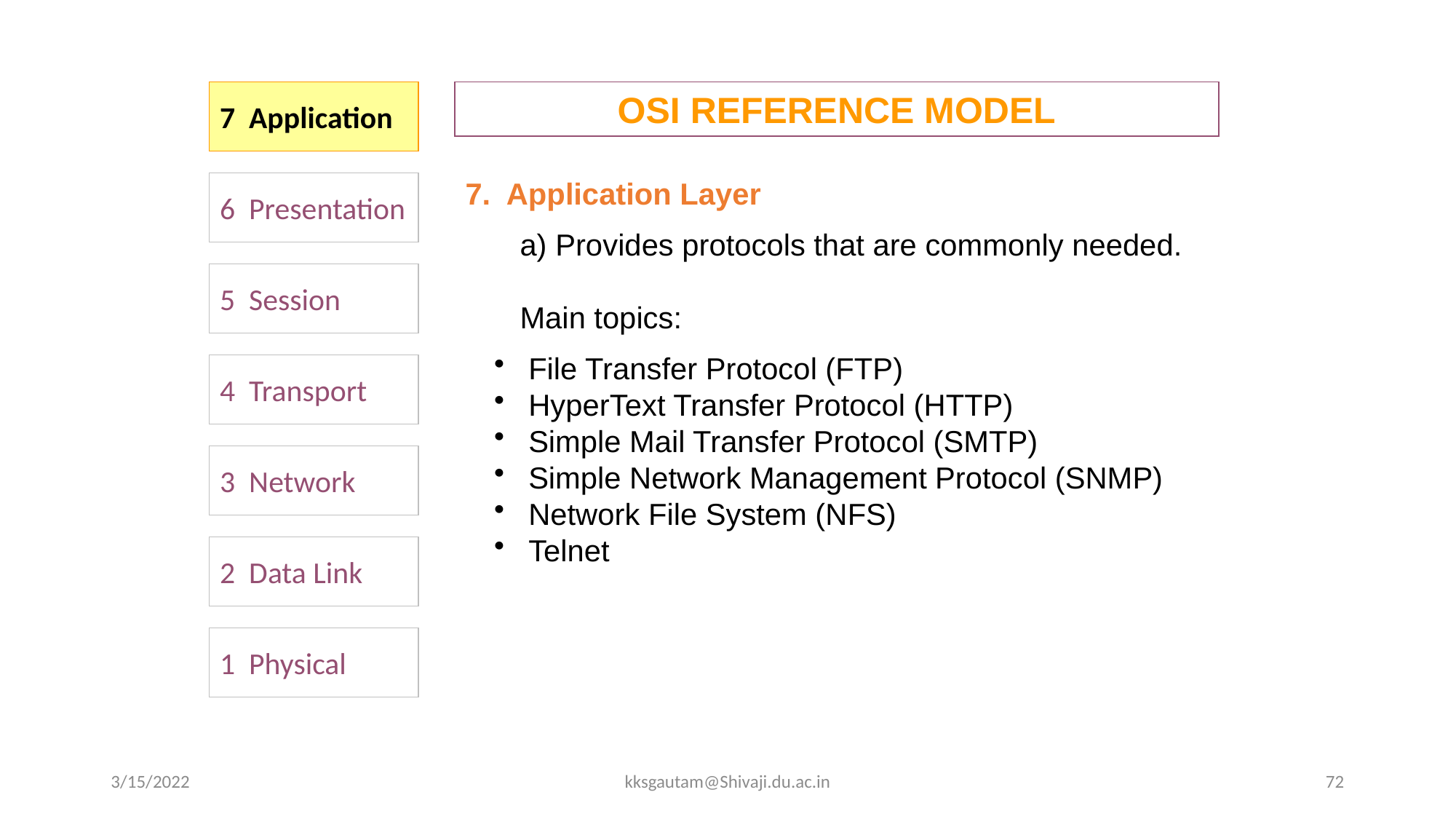

7  Application
OSI REFERENCE MODEL

7.  Application Layer

a) Provides protocols that are commonly needed.

Main topics:

 File Transfer Protocol (FTP)
 HyperText Transfer Protocol (HTTP)
 Simple Mail Transfer Protocol (SMTP)
 Simple Network Management Protocol (SNMP)
 Network File System (NFS)
 Telnet
6  Presentation
5  Session
4  Transport
3  Network
2  Data Link
1  Physical
3/15/2022
kksgautam@Shivaji.du.ac.in
72